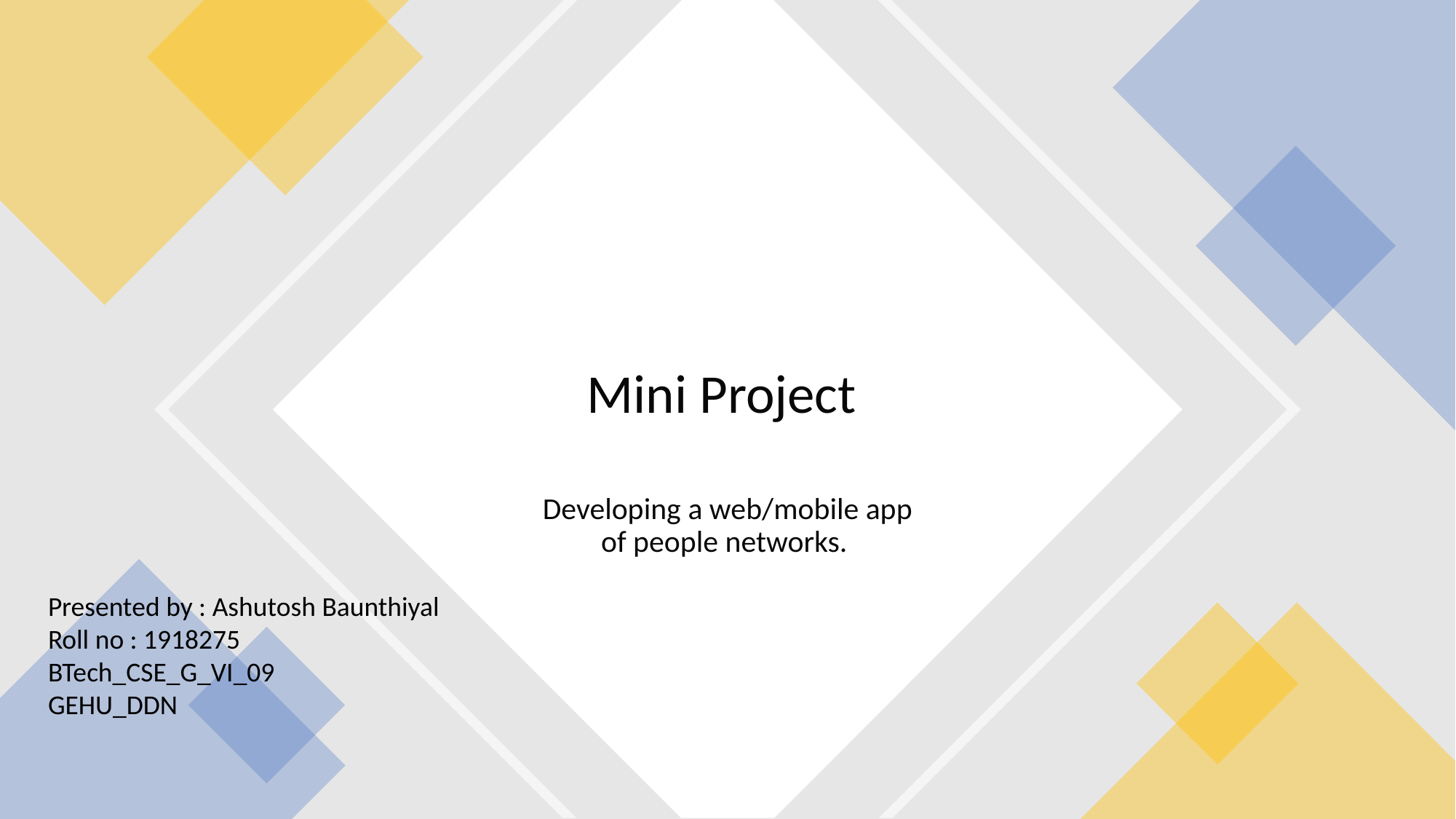

# Mini Project
Developing a web/mobile app of people networks.
Presented by : Ashutosh Baunthiyal
Roll no : 1918275
BTech_CSE_G_VI_09
GEHU_DDN